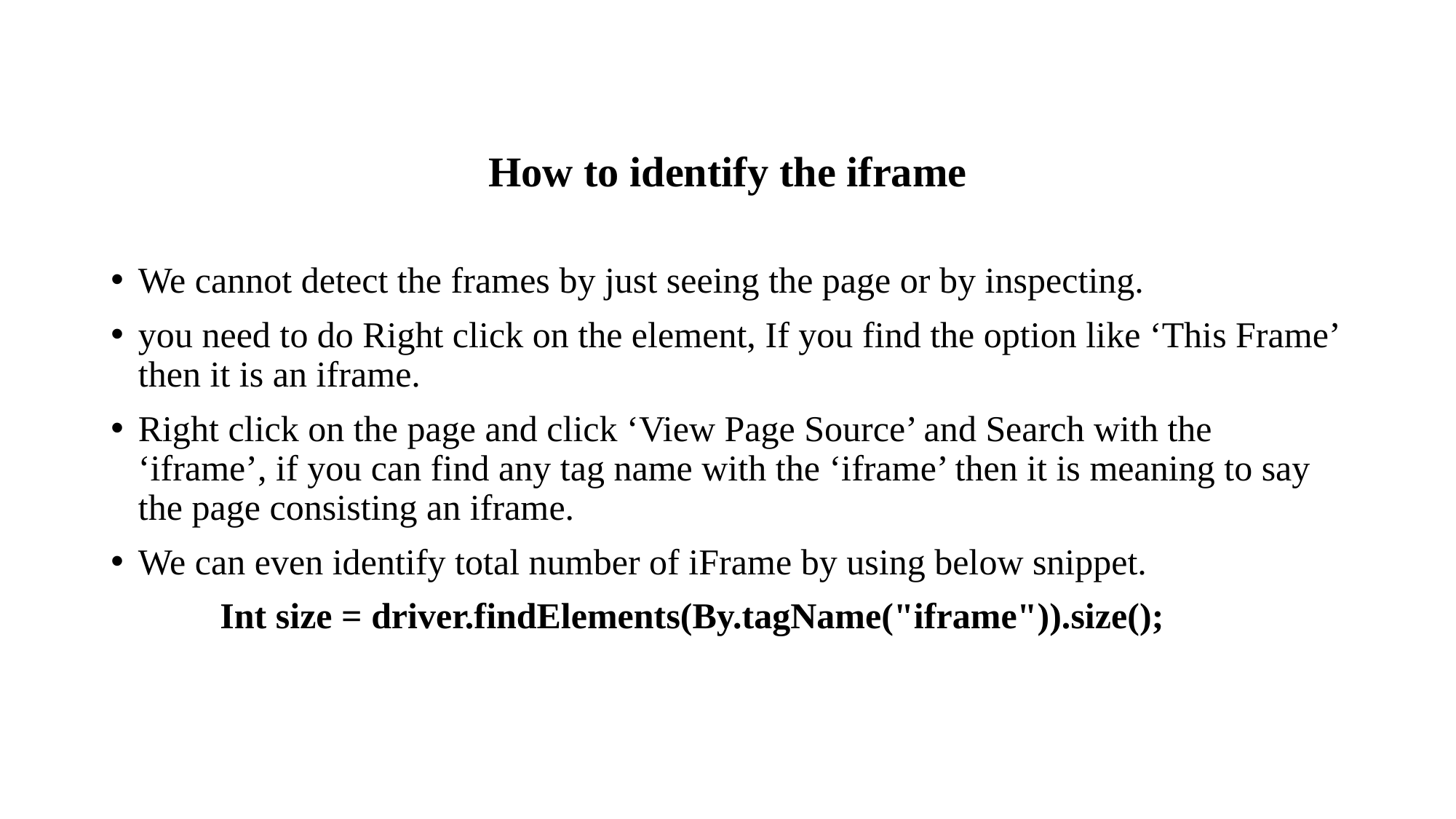

How to identify the iframe
We cannot detect the frames by just seeing the page or by inspecting.
you need to do Right click on the element, If you find the option like ‘This Frame’ then it is an iframe.
Right click on the page and click ‘View Page Source’ and Search with the ‘iframe’, if you can find any tag name with the ‘iframe’ then it is meaning to say the page consisting an iframe.
We can even identify total number of iFrame by using below snippet.
	Int size = driver.findElements(By.tagName("iframe")).size();